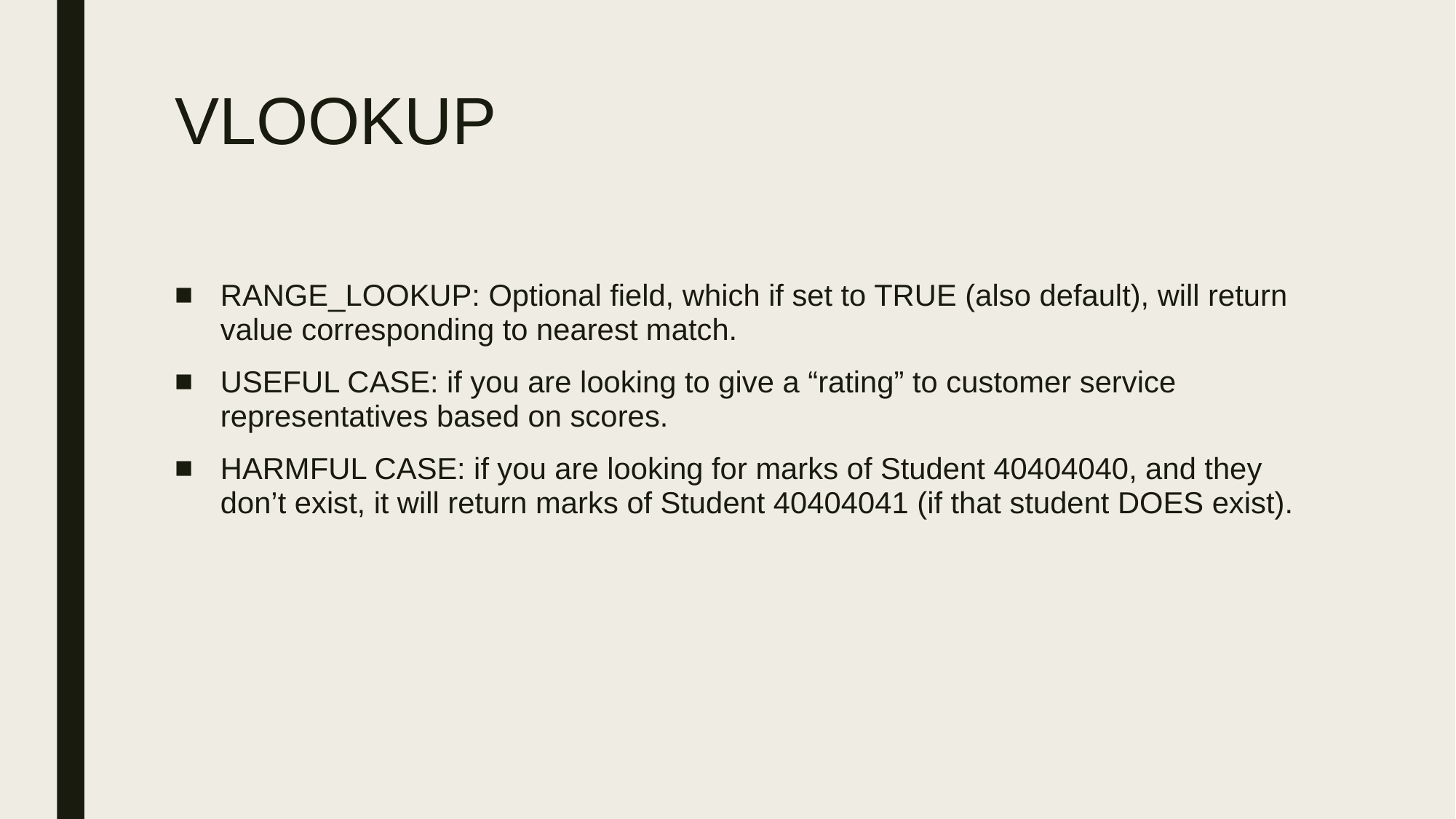

# VLOOKUP
RANGE_LOOKUP: Optional field, which if set to TRUE (also default), will return value corresponding to nearest match.
USEFUL CASE: if you are looking to give a “rating” to customer service representatives based on scores.
HARMFUL CASE: if you are looking for marks of Student 40404040, and they don’t exist, it will return marks of Student 40404041 (if that student DOES exist).